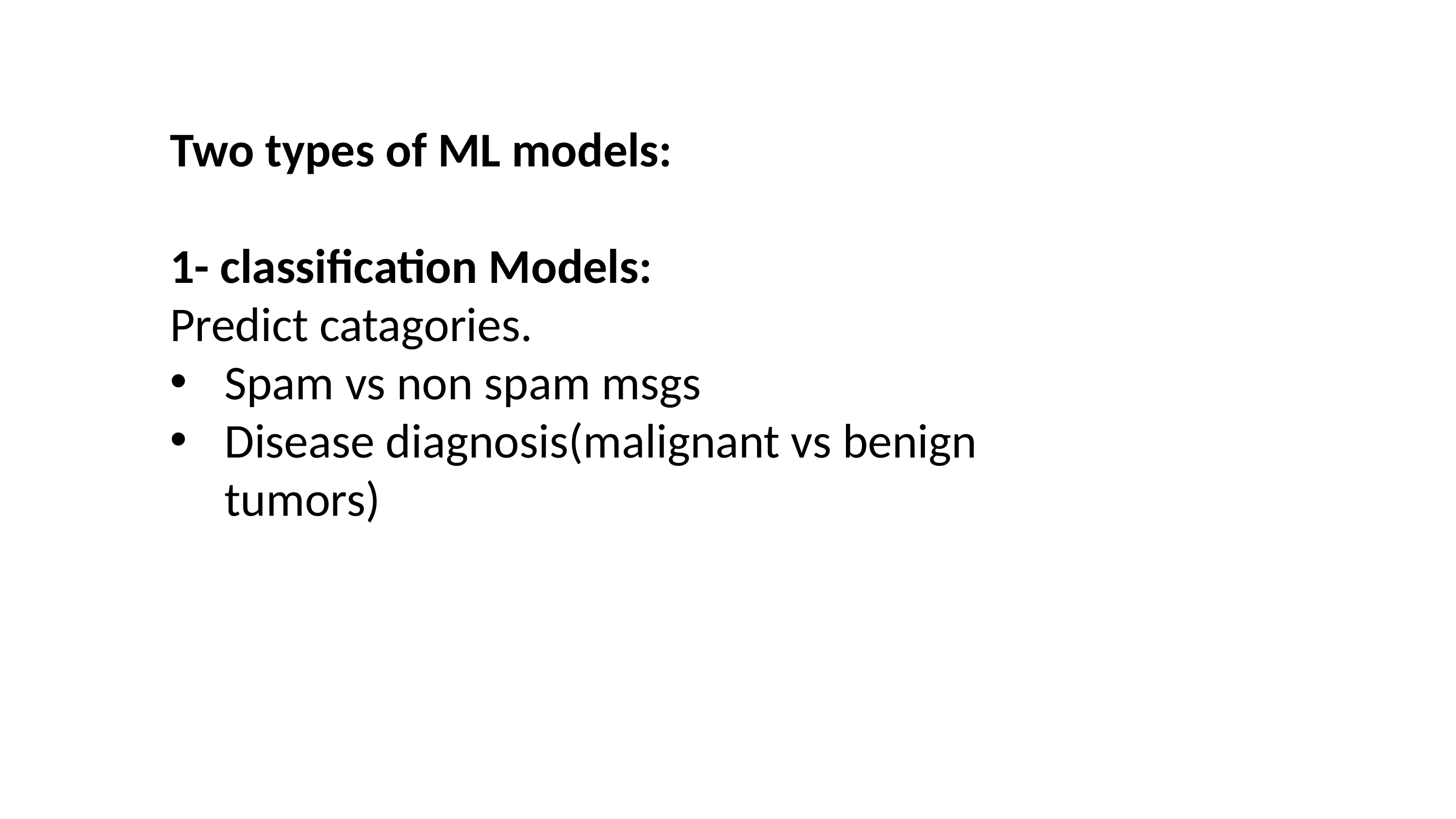

Two types of ML models:

1- classification Models:
Predict catagories.
Spam vs non spam msgs
Disease diagnosis(malignant vs benign tumors)
7.       Dicussion,Conclusion and Refrences